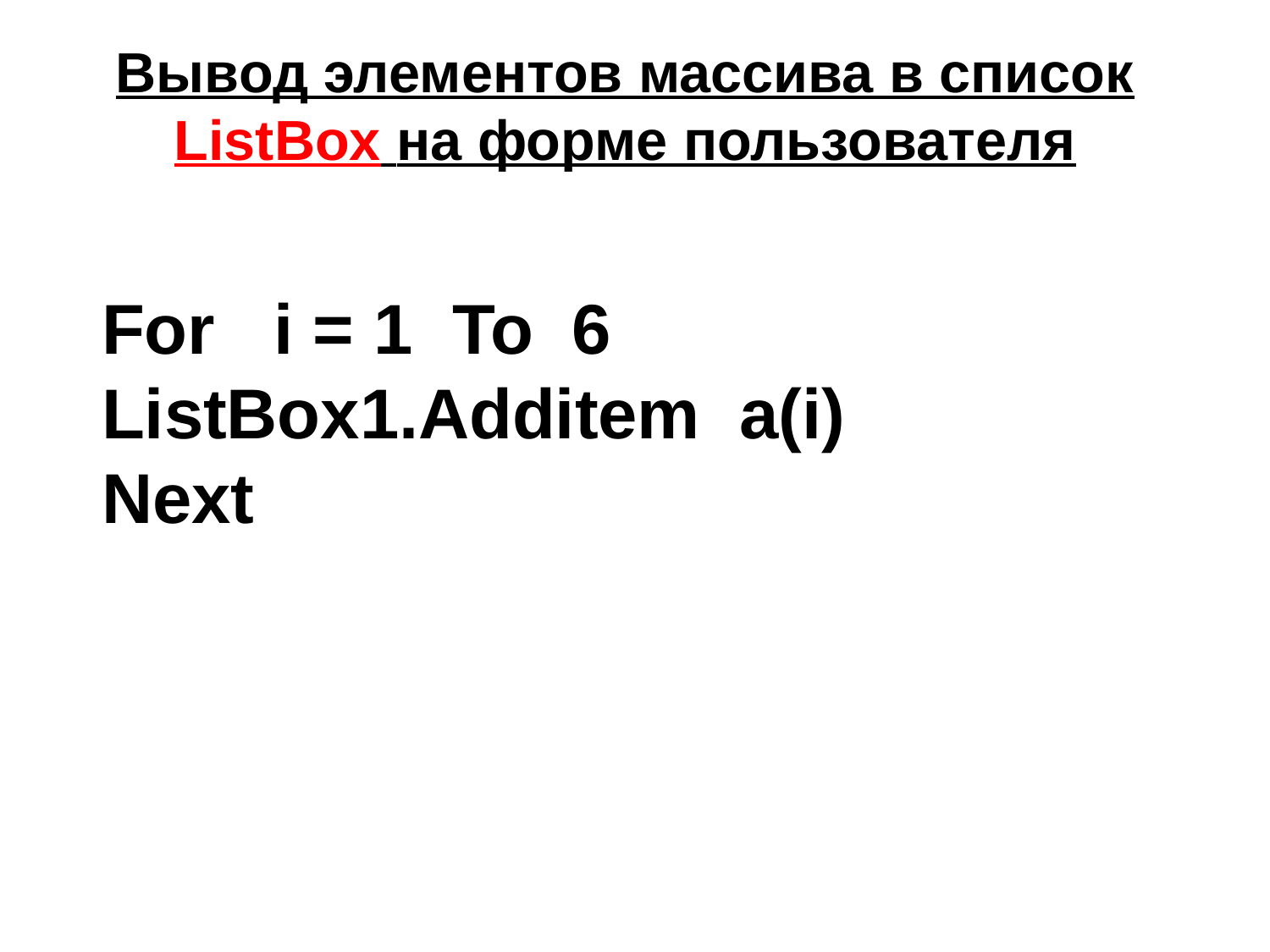

Вывод элементов массива в список ListBox на форме пользователя
For   i = 1  To  6
ListBox1.Additem  a(i)
Next